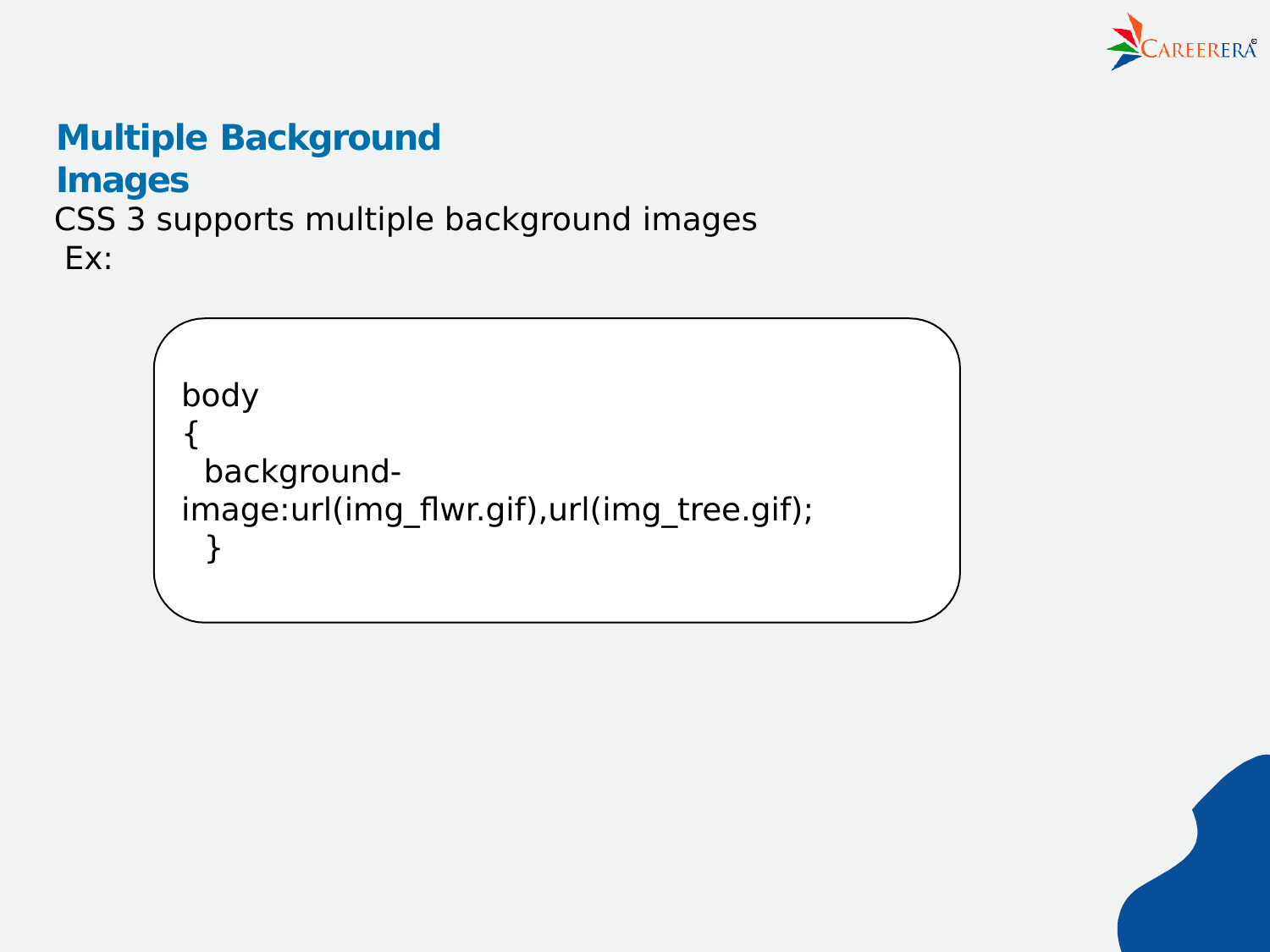

R
# Multiple Background Images
CSS 3 supports multiple background images  Ex:

body
{
background-  image:url(img_ﬂwr.gif),url(img_tree.gif);
}